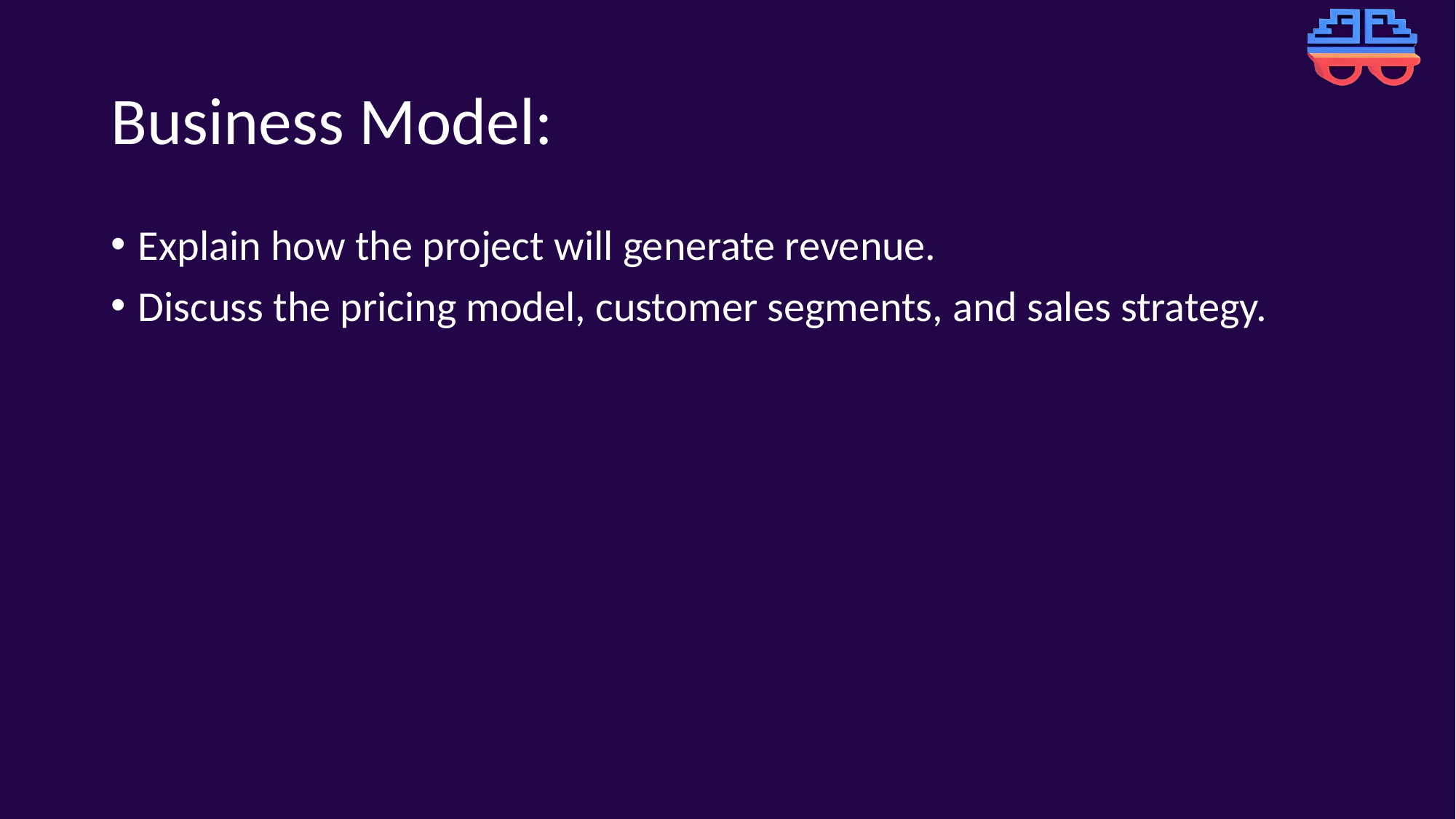

# Business Model:
Explain how the project will generate revenue.
Discuss the pricing model, customer segments, and sales strategy.